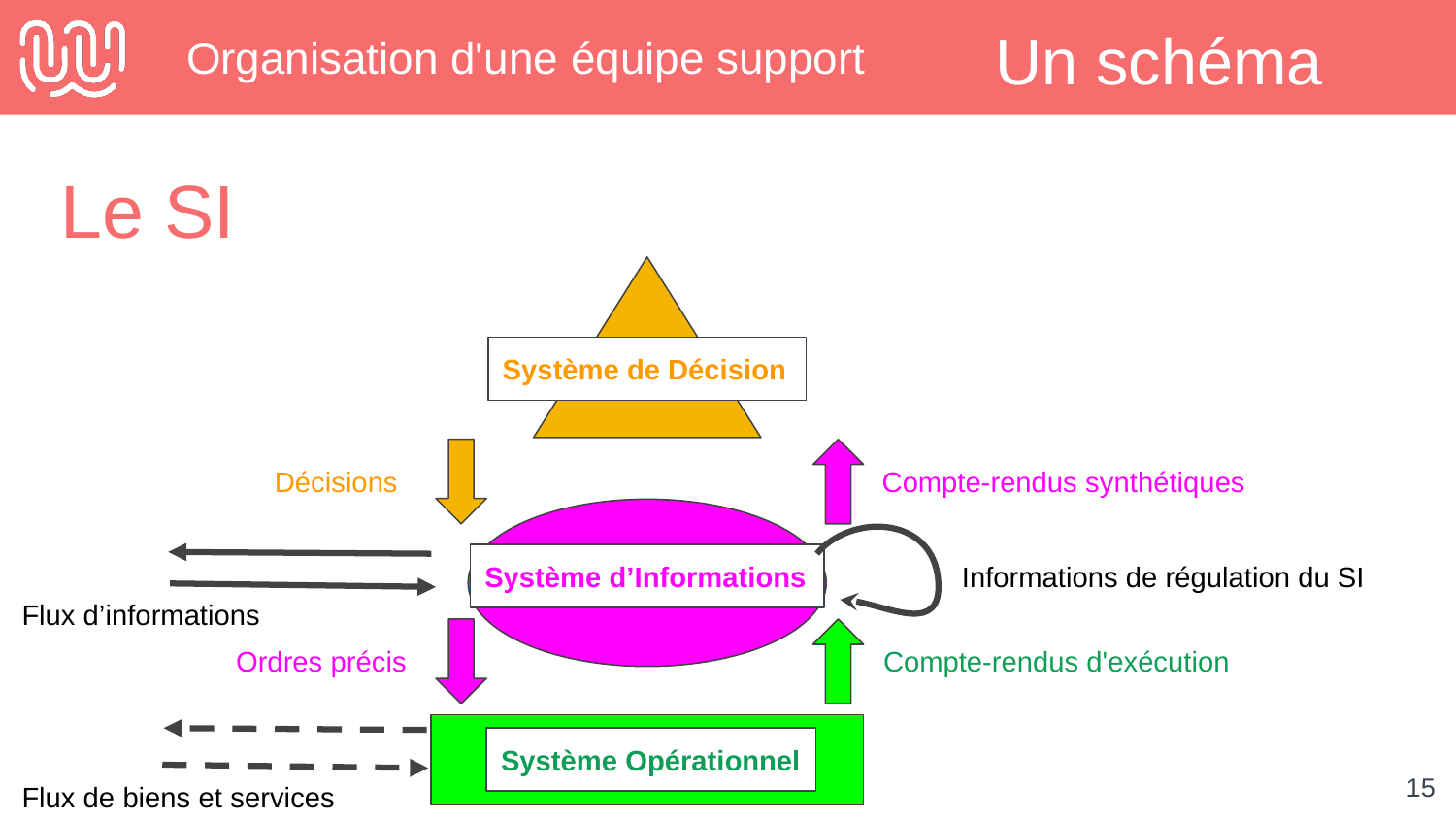

# Organisation d'une équipe support
Un schéma
Le SI

Système de Décision

Décisions
Compte-rendus synthétiques

Système d’Informations
Informations de régulation du SI
Flux d’informations

Ordres précis
Compte-rendus d'exécution

Système Opérationnel
15
Flux de biens et services